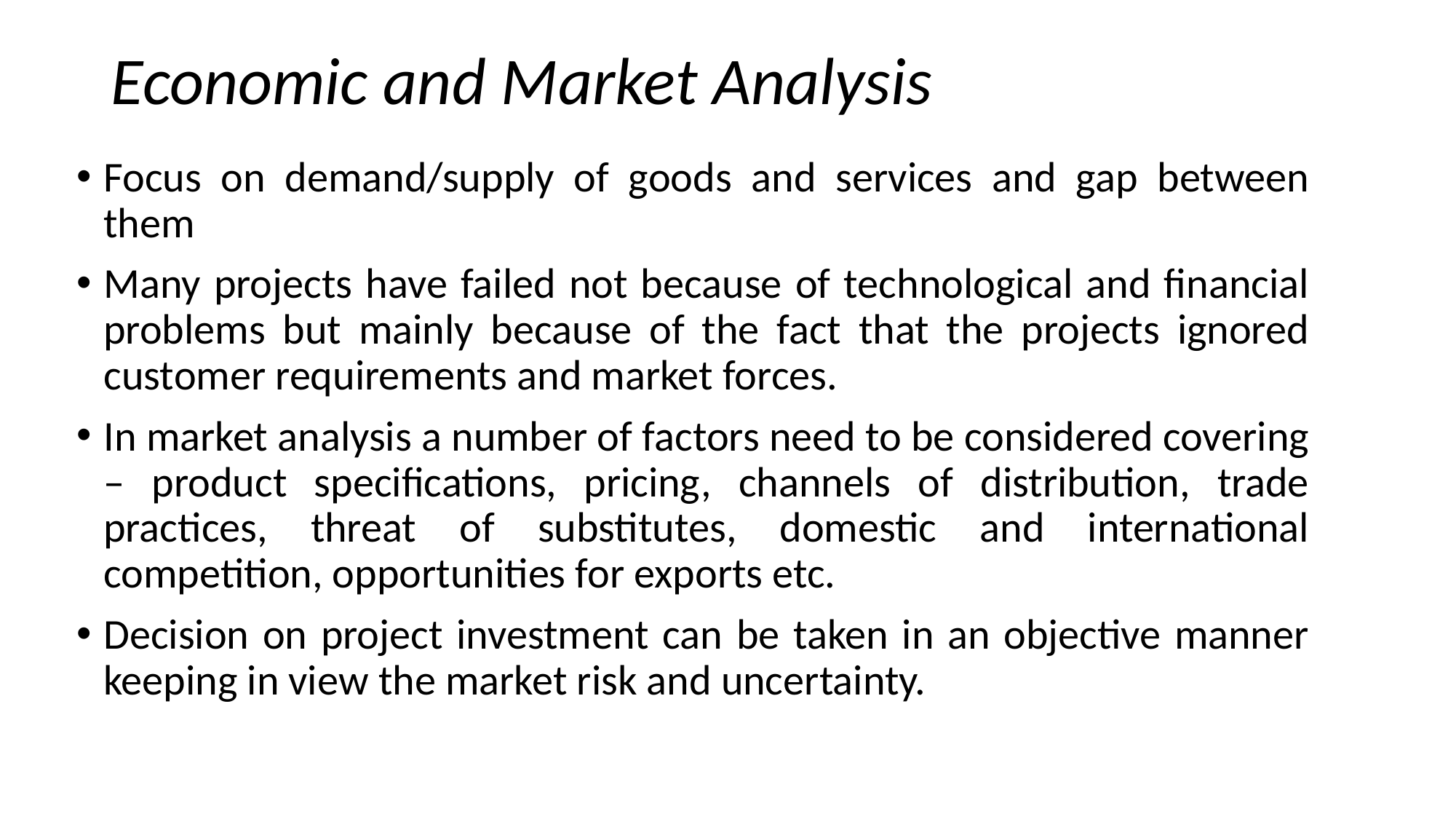

# Economic and Market Analysis
Focus on demand/supply of goods and services and gap between them
Many projects have failed not because of technological and financial problems but mainly because of the fact that the projects ignored customer requirements and market forces.
In market analysis a number of factors need to be considered covering – product specifications, pricing, channels of distribution, trade practices, threat of substitutes, domestic and international competition, opportunities for exports etc.
Decision on project investment can be taken in an objective manner keeping in view the market risk and uncertainty.